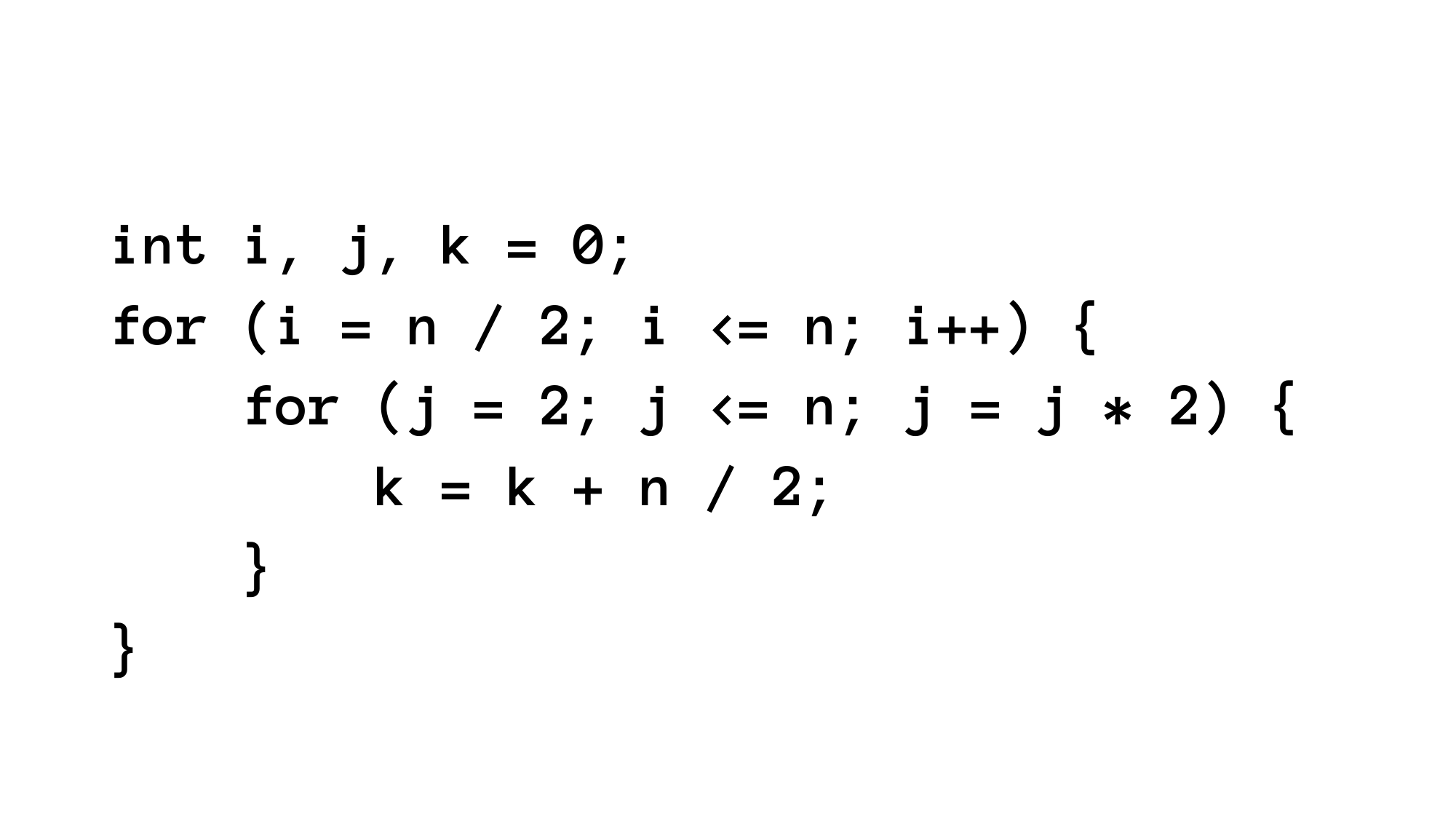

int i, j, k = 0;
for (i = n / 2; i <= n; i++) {
    for (j = 2; j <= n; j = j * 2) {
        k = k + n / 2;
    }
}